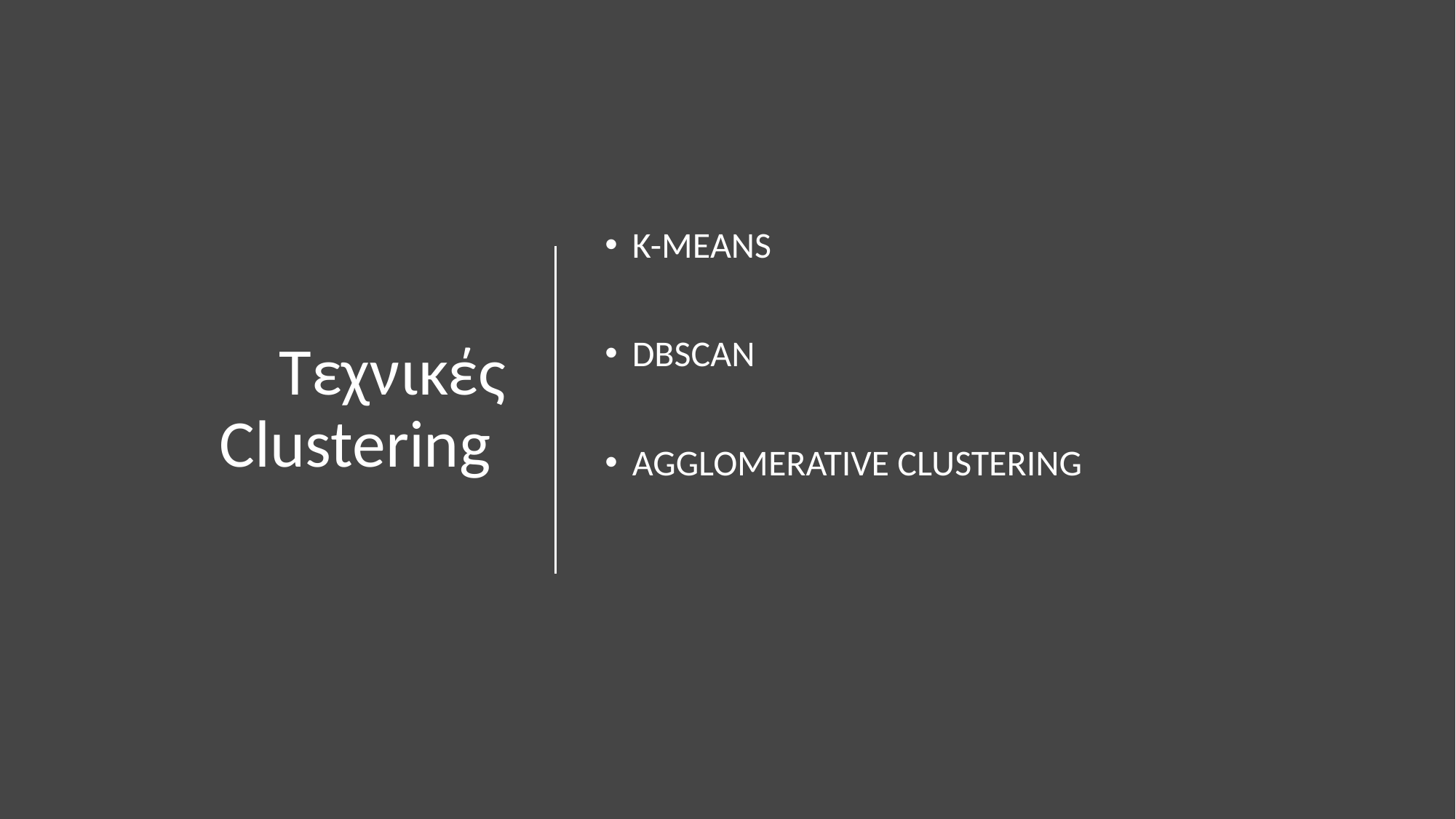

# Τεχνικές Clustering
K-MEANS

DBSCAN

AGGLOMERATIVE CLUSTERING